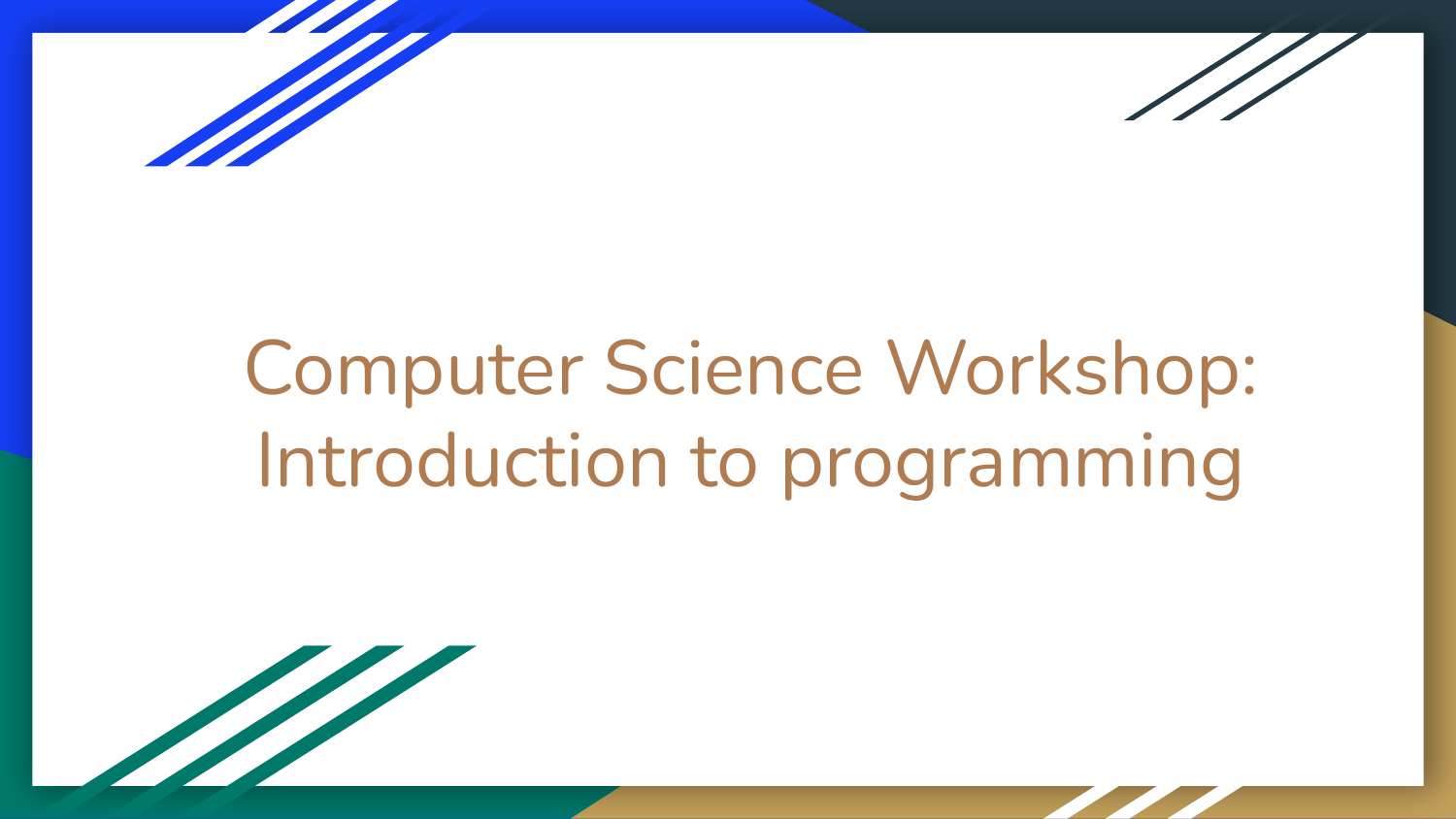

# Computer Science Workshop: Introduction to programming